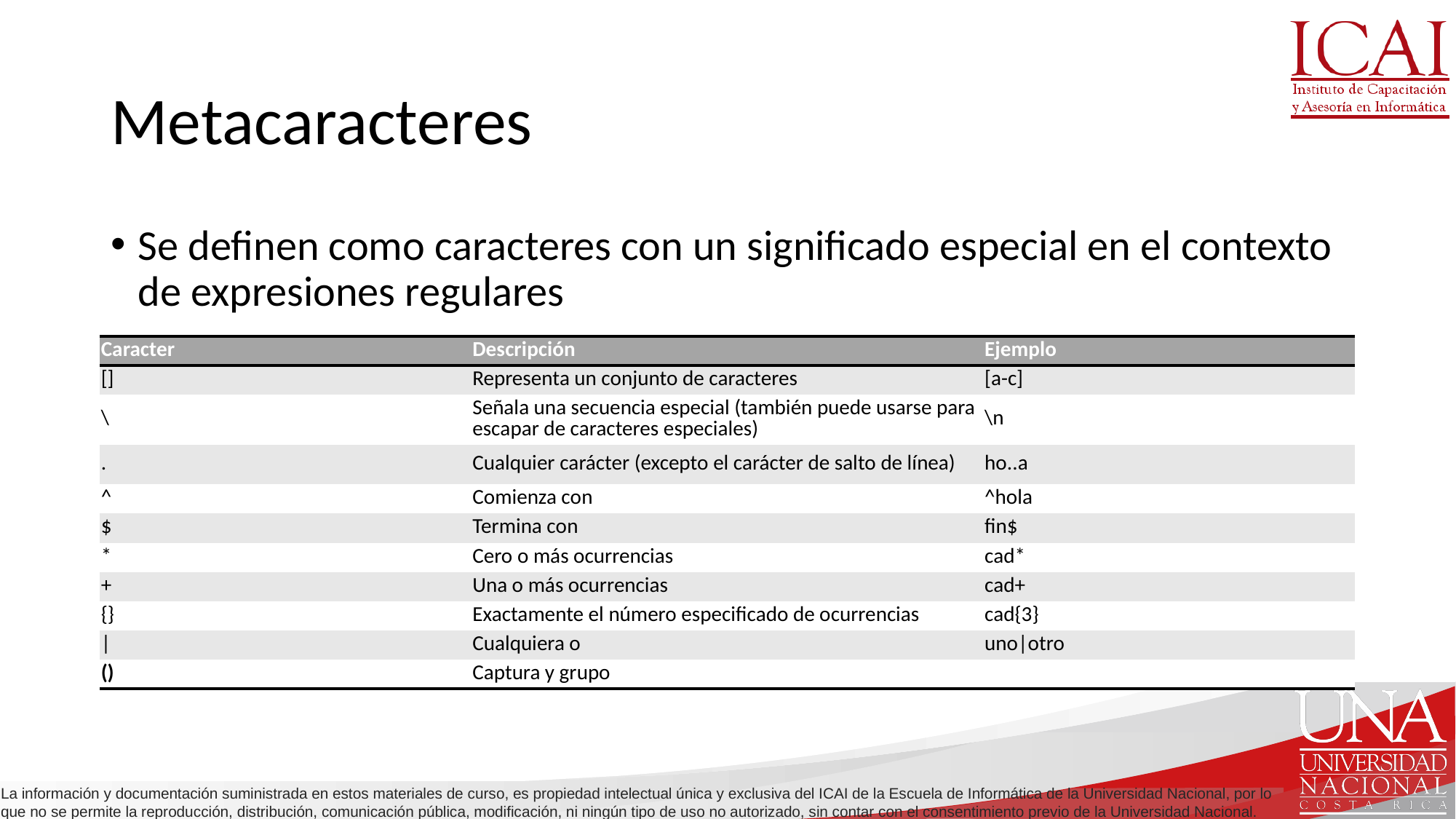

# Metacaracteres
Se definen como caracteres con un significado especial en el contexto de expresiones regulares
| Caracter | Descripción | Ejemplo |
| --- | --- | --- |
| [] | Representa un conjunto de caracteres | [a-c] |
| \ | Señala una secuencia especial (también puede usarse para escapar de caracteres especiales) | \n |
| . | Cualquier carácter (excepto el carácter de salto de línea) | ho..a |
| ^ | Comienza con | ^hola |
| $ | Termina con | fin$ |
| \* | Cero o más ocurrencias | cad\* |
| + | Una o más ocurrencias | cad+ |
| {} | Exactamente el número especificado de ocurrencias | cad{3} |
| | | Cualquiera o | uno|otro |
| () | Captura y grupo |  |